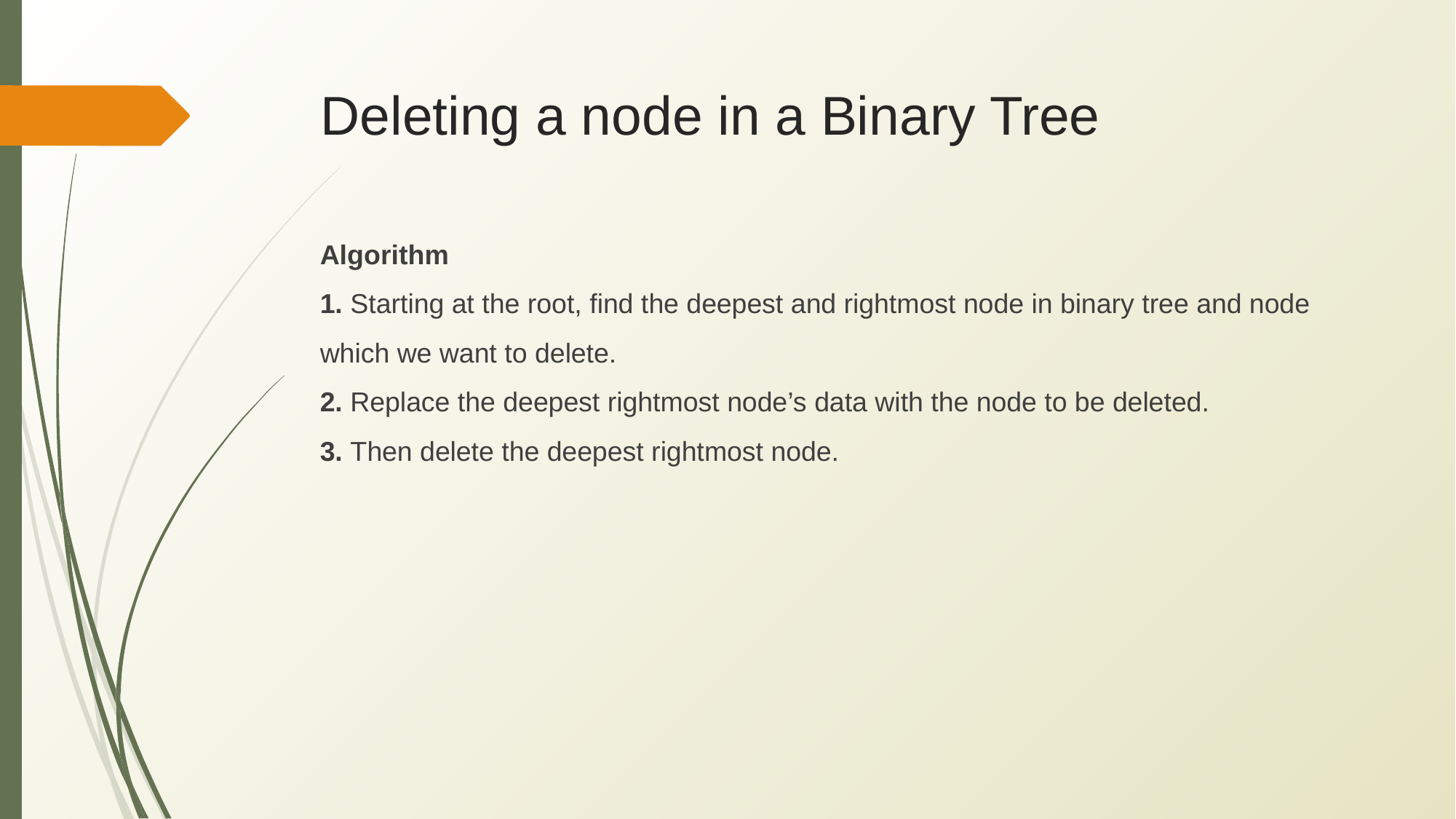

# Deleting a node in a Binary Tree
Algorithm 
1. Starting at the root, find the deepest and rightmost node in binary tree and node which we want to delete. 
2. Replace the deepest rightmost node’s data with the node to be deleted. 
3. Then delete the deepest rightmost node.